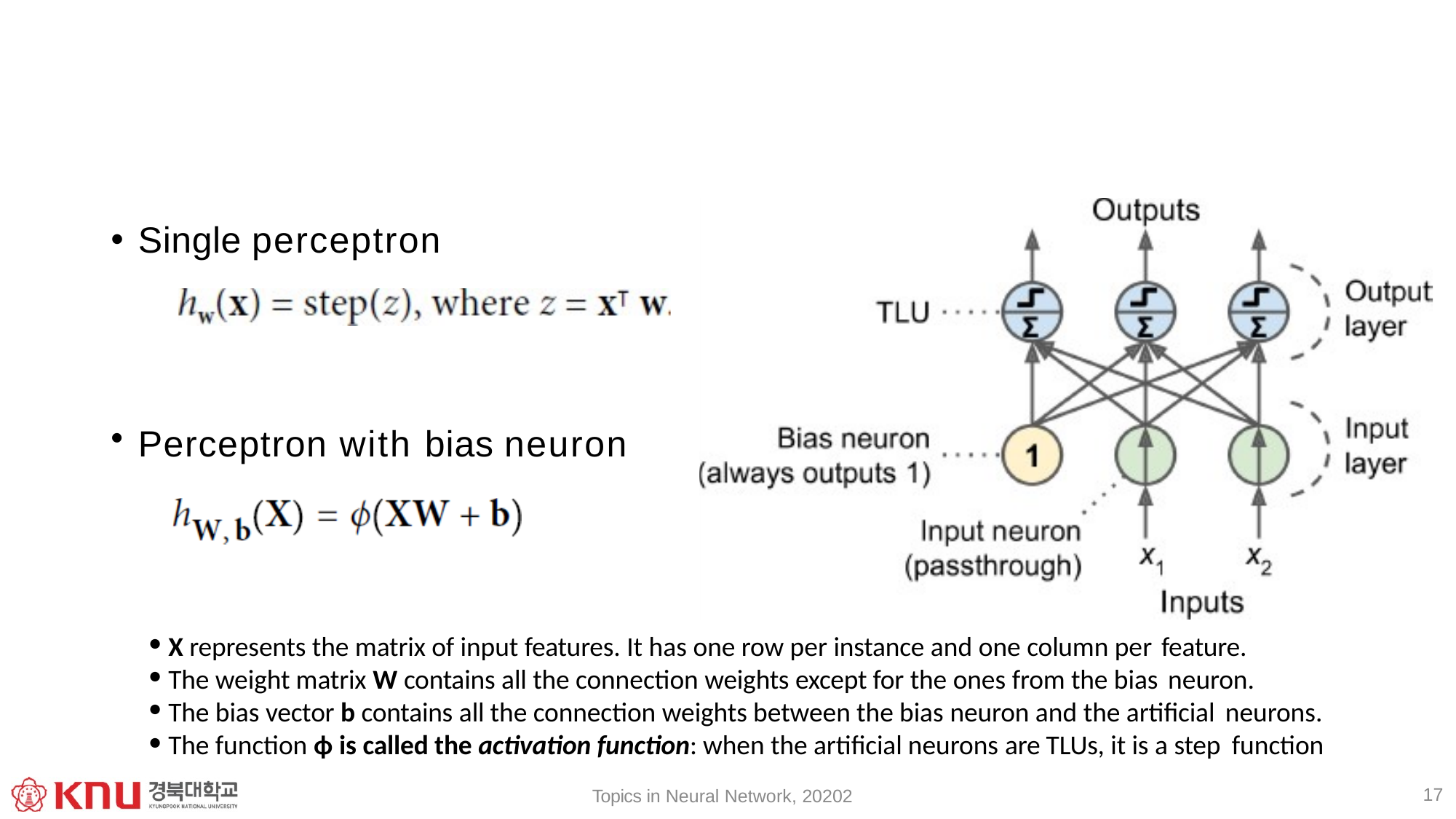

Single perceptron

Perceptron with bias neuron

X represents the matrix of input features. It has one row per instance and one column per feature.
The weight matrix W contains all the connection weights except for the ones from the bias neuron.
The bias vector b contains all the connection weights between the bias neuron and the artificial neurons.
The function ϕ is called the activation function: when the artificial neurons are TLUs, it is a step function
17
Topics in Neural Network, 20202